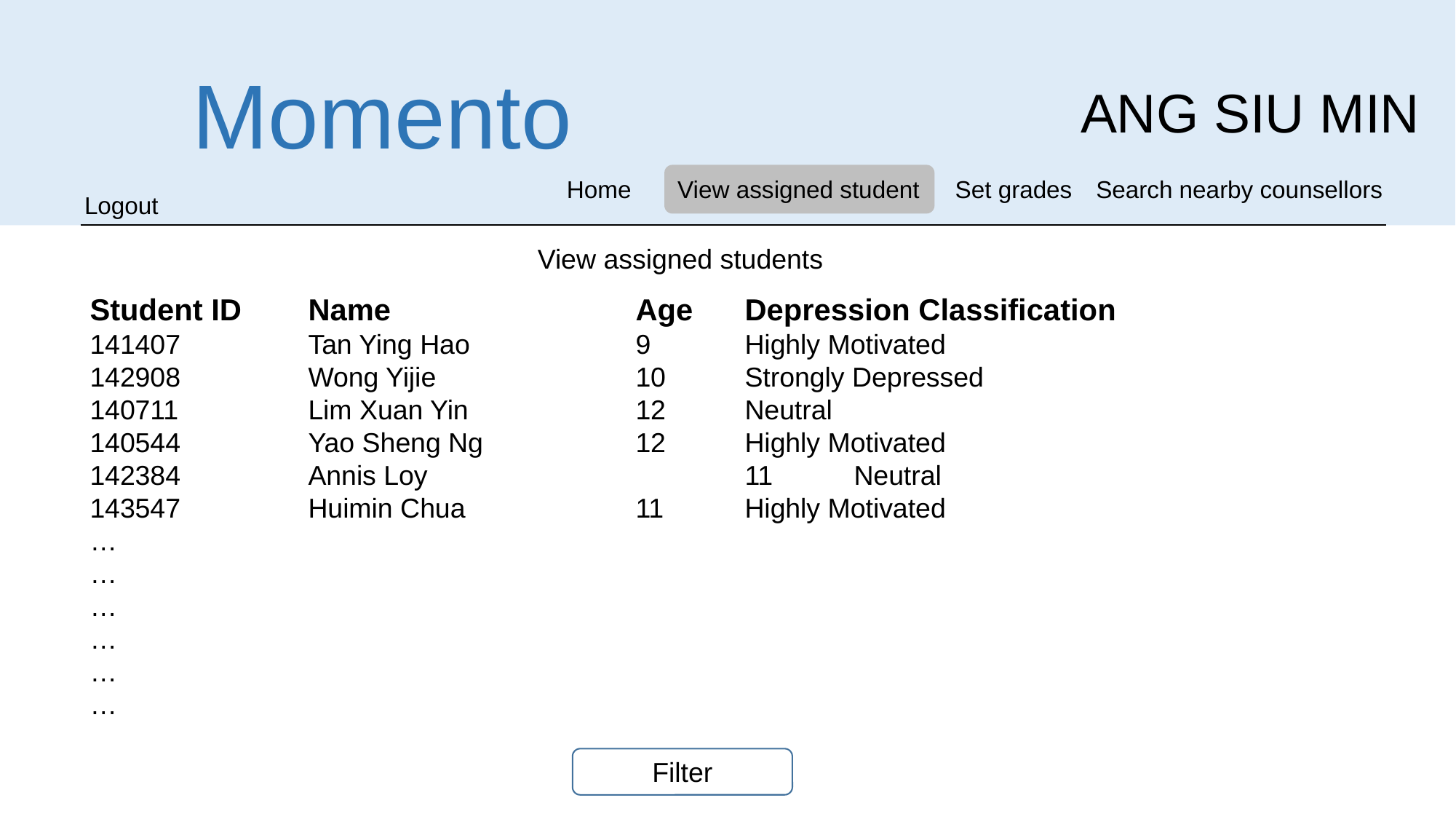

Momento
ANG SIU MIN

Set grades
Search nearby counsellors
Home
View assigned student
Logout
View assigned students
Student ID	Name			Age	Depression Classification
141407		Tan Ying Hao		9	Highly Motivated
142908		Wong Yijie		10	Strongly Depressed
140711		Lim Xuan Yin		12	Neutral
140544		Yao Sheng Ng		12	Highly Motivated
142384		Annis Loy			11	Neutral
143547		Huimin Chua		11	Highly Motivated
…
…
…
…
…
…
Filter